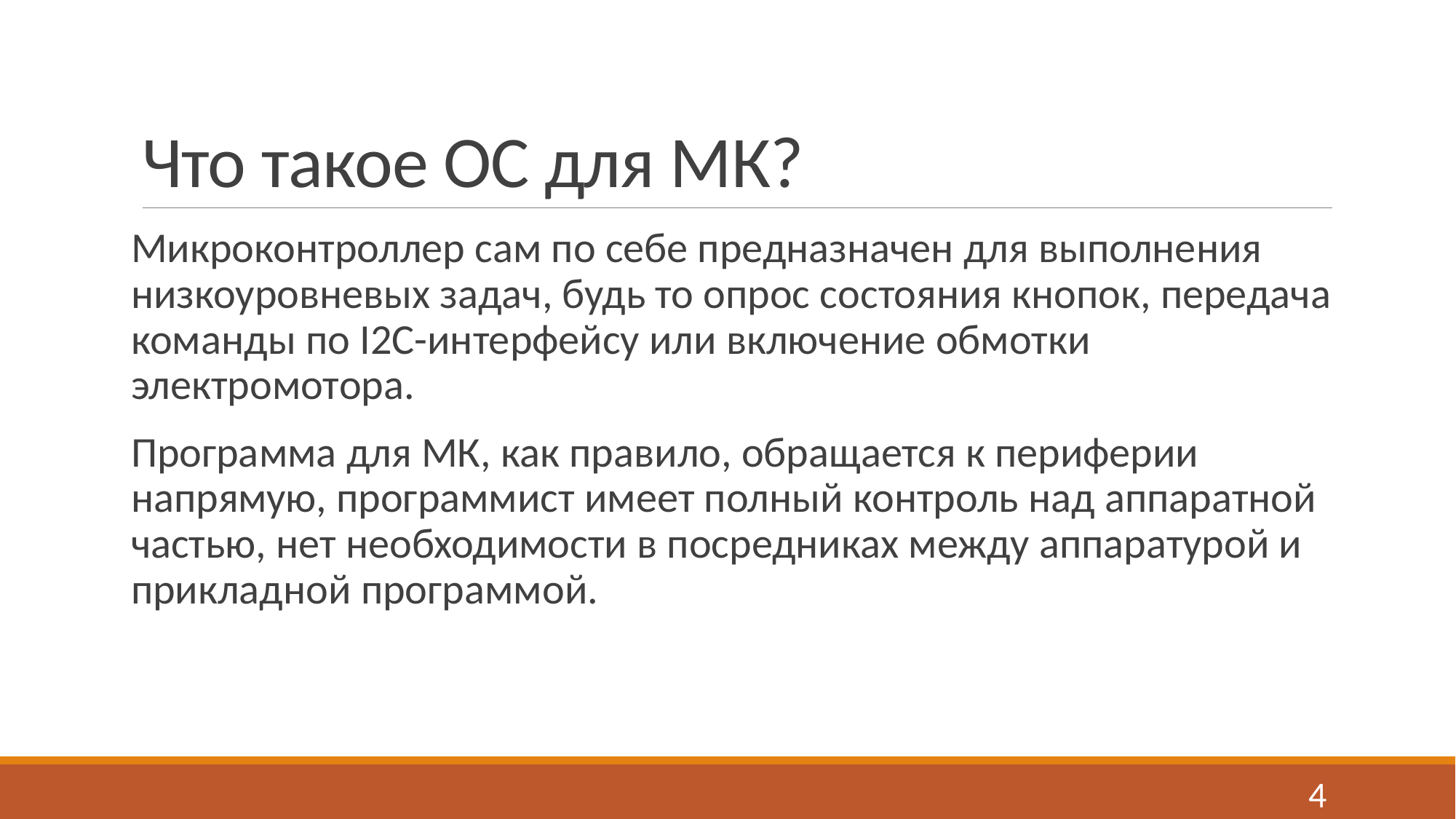

# Что такое ОС для МК?
Микроконтроллер сам по себе предназначен для выполнения низкоуровневых задач, будь то опрос состояния кнопок, передача команды по I2C-интерфейсу или включение обмотки электромотора.
Программа для МК, как правило, обращается к периферии напрямую, программист имеет полный контроль над аппаратной частью, нет необходимости в посредниках между аппаратурой и прикладной программой.
4